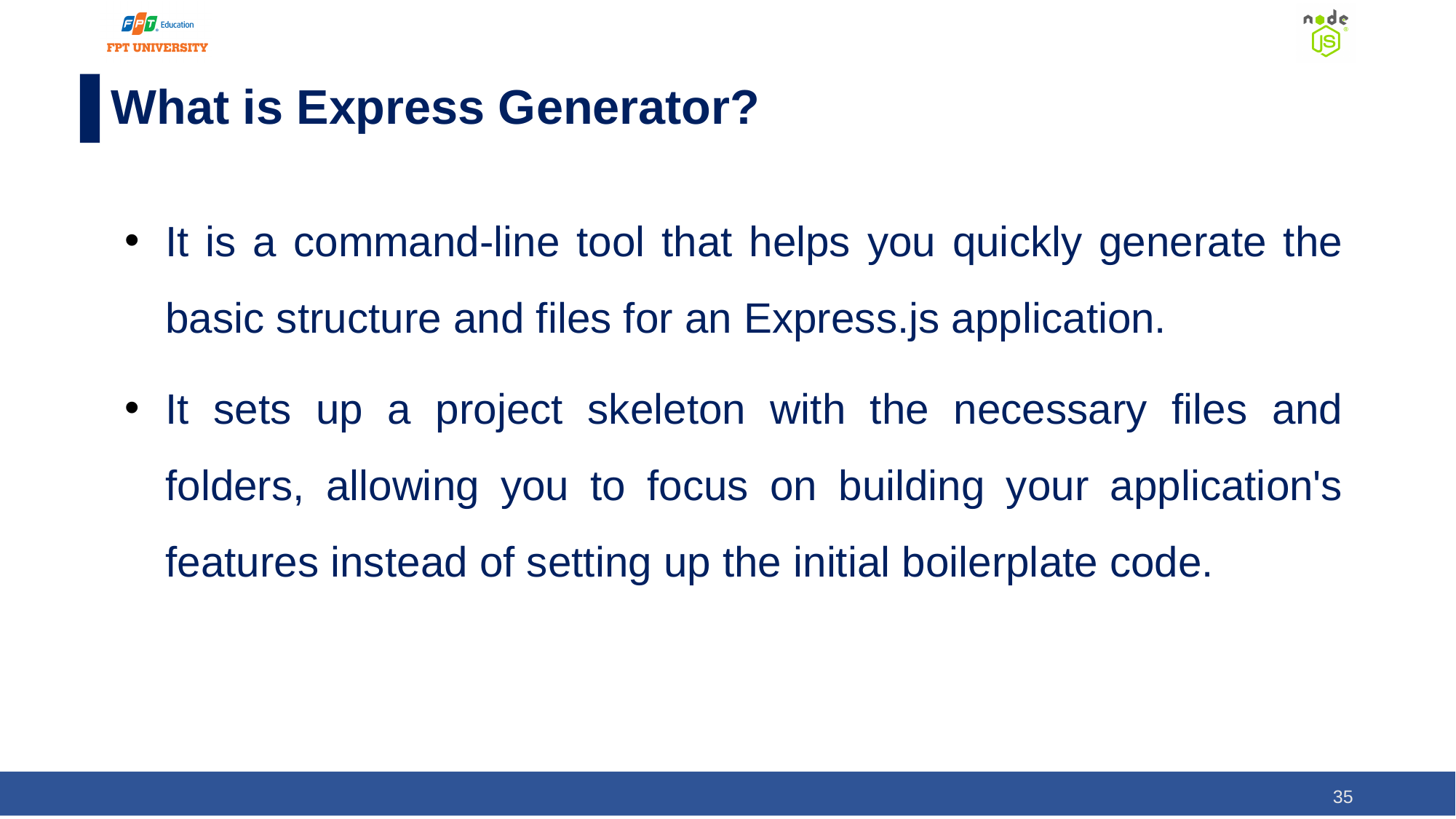

# What is Express Generator?
It is a command-line tool that helps you quickly generate the basic structure and files for an Express.js application.
It sets up a project skeleton with the necessary files and folders, allowing you to focus on building your application's features instead of setting up the initial boilerplate code.

35